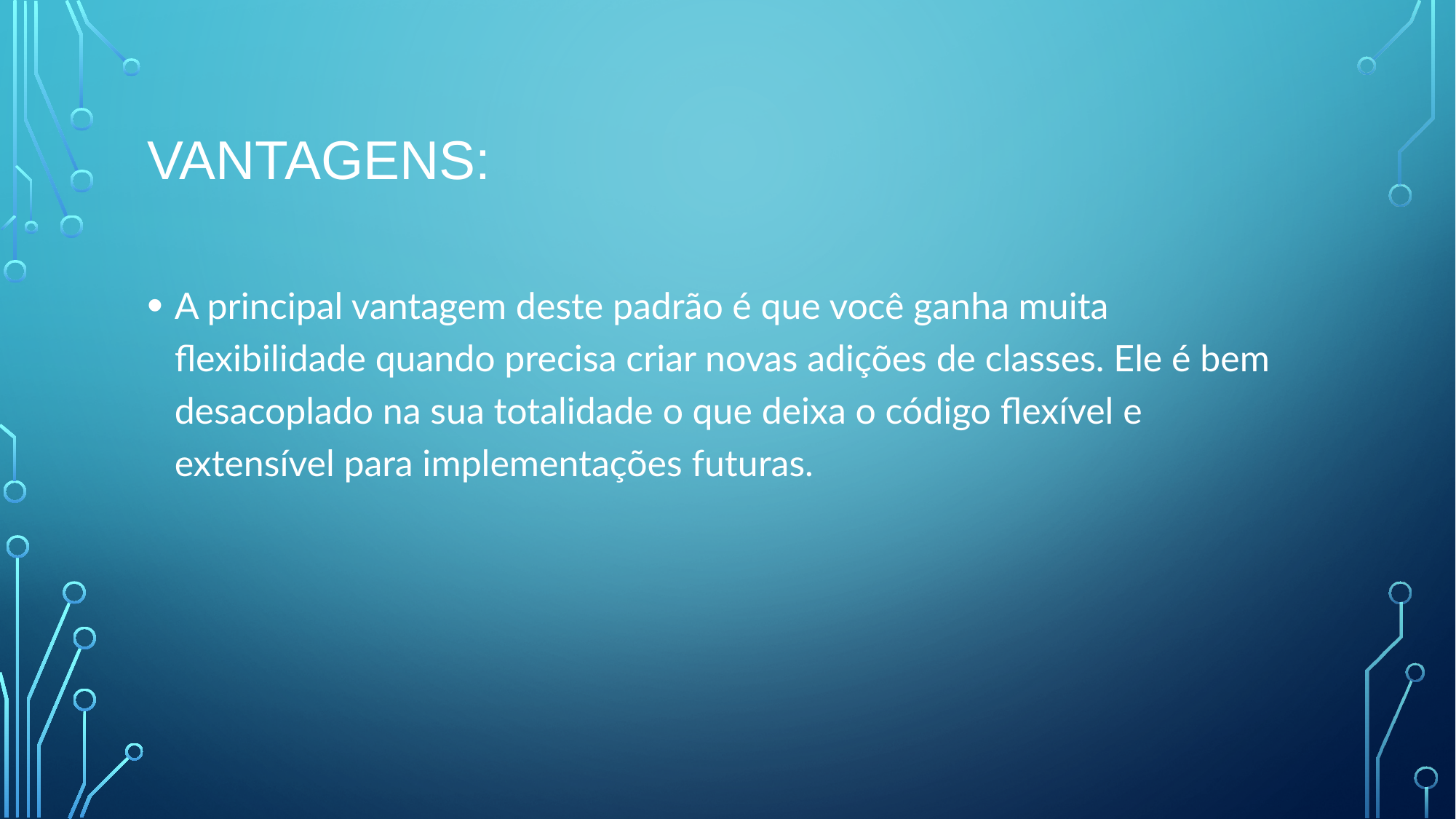

# Vantagens:
A principal vantagem deste padrão é que você ganha muita flexibilidade quando precisa criar novas adições de classes. Ele é bem desacoplado na sua totalidade o que deixa o código flexível e extensível para implementações futuras.